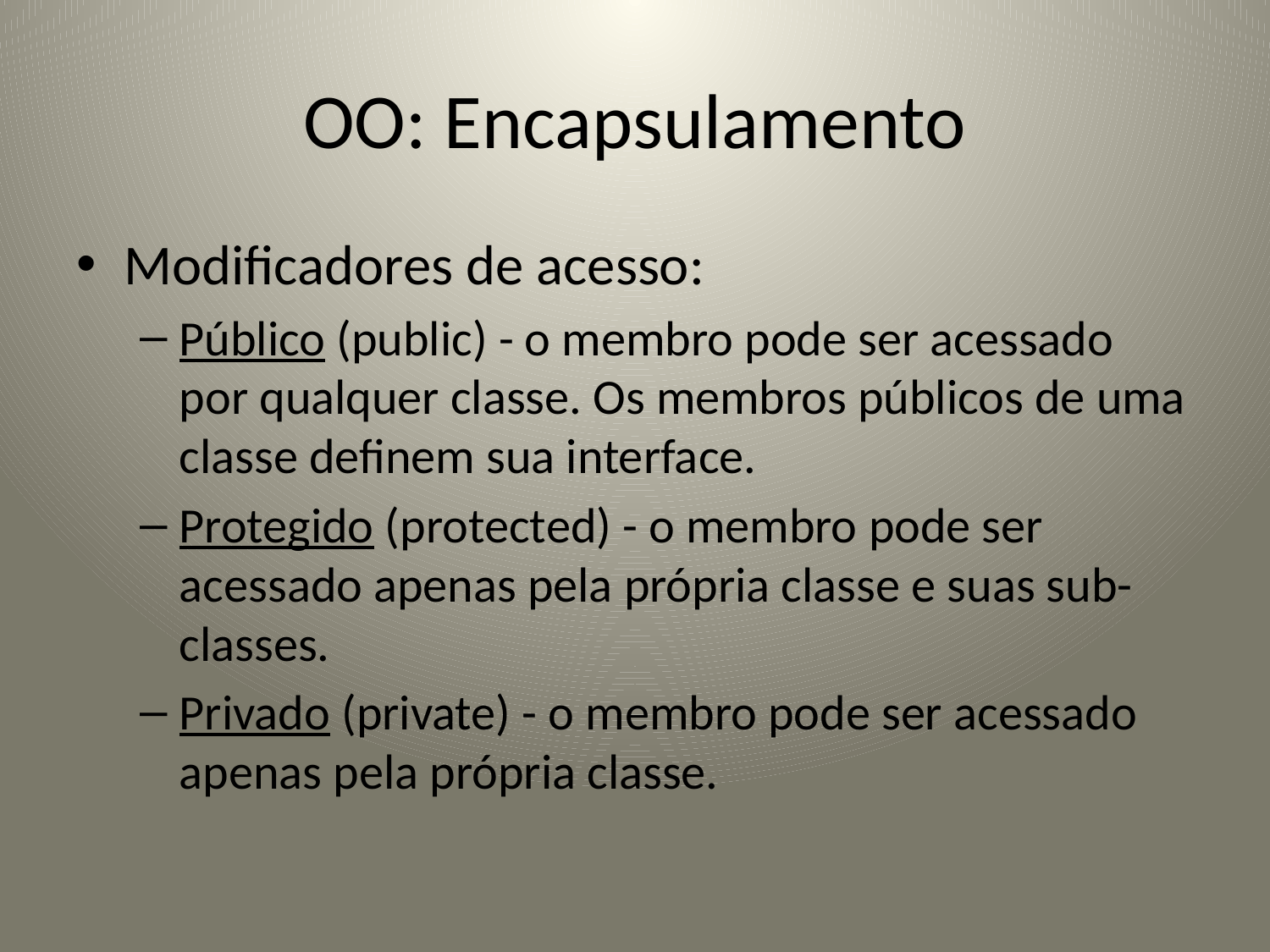

# OO: Encapsulamento
Modificadores de acesso:
Público (public) - o membro pode ser acessado por qualquer classe. Os membros públicos de uma classe definem sua interface.
Protegido (protected) - o membro pode ser acessado apenas pela própria classe e suas sub-classes.
Privado (private) - o membro pode ser acessado apenas pela própria classe.